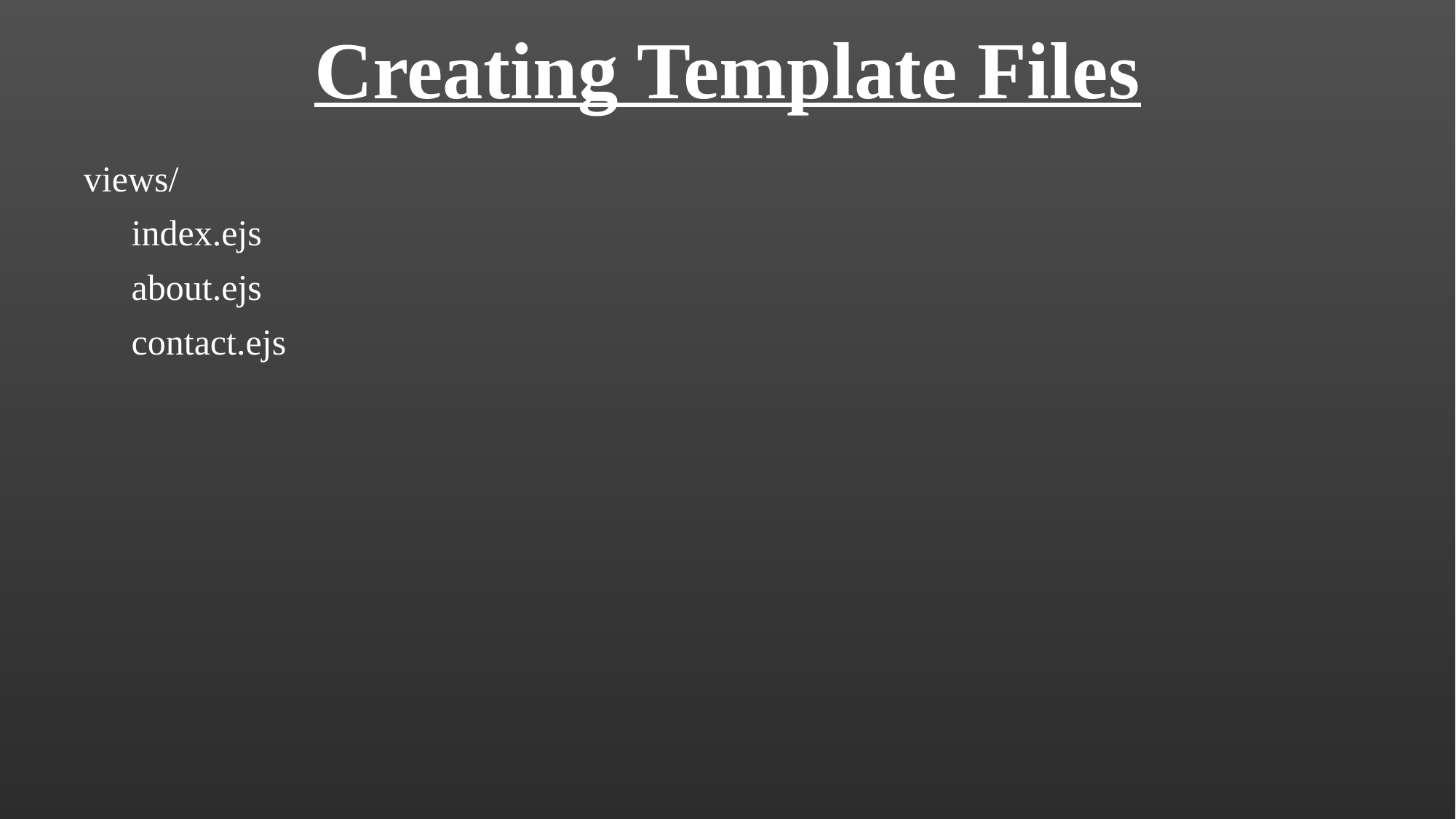

# Creating Template Files
views/
index.ejs
about.ejs
contact.ejs